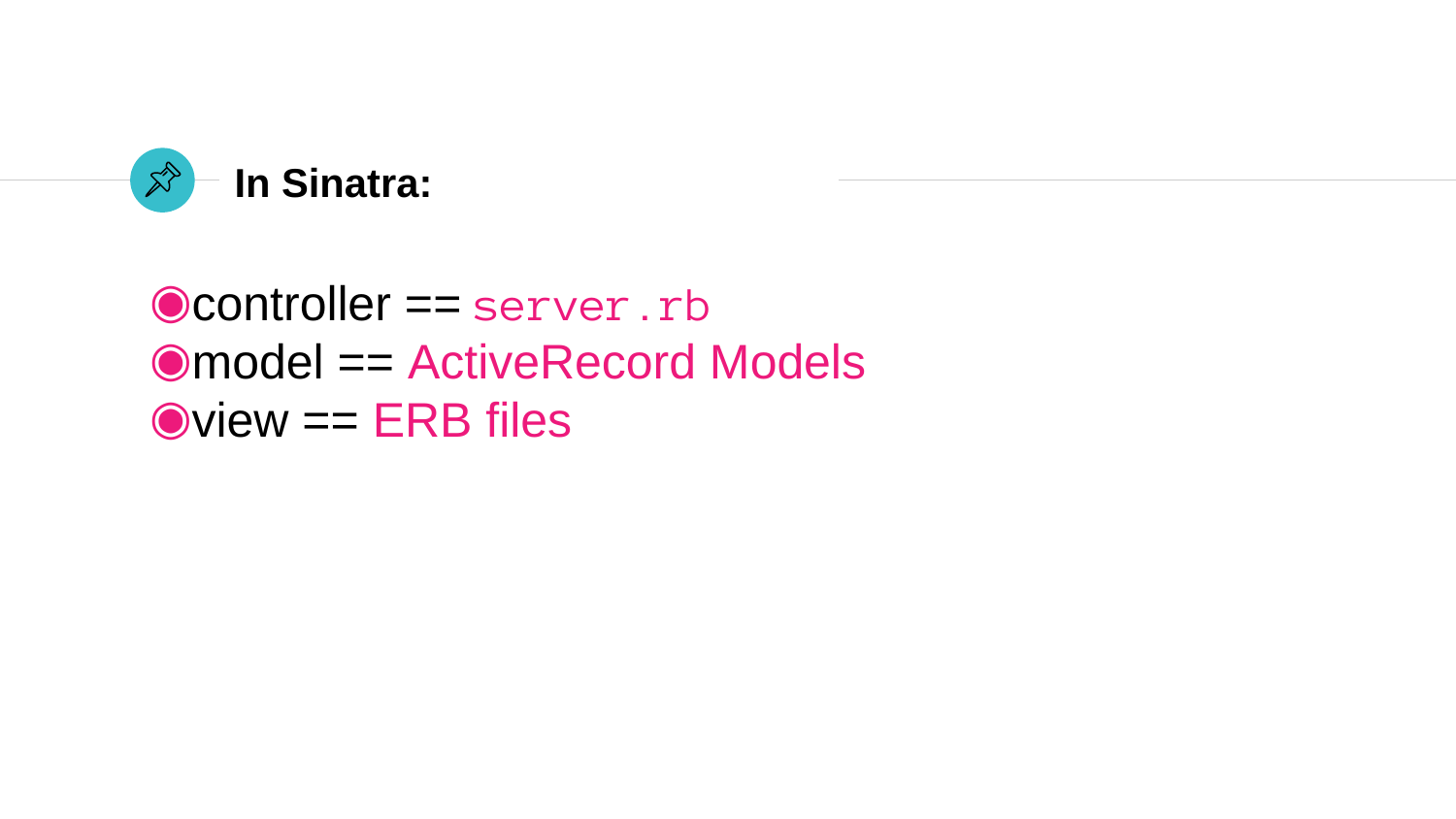

# In Sinatra:

controller == server.rb
model == ActiveRecord Models
view == ERB files